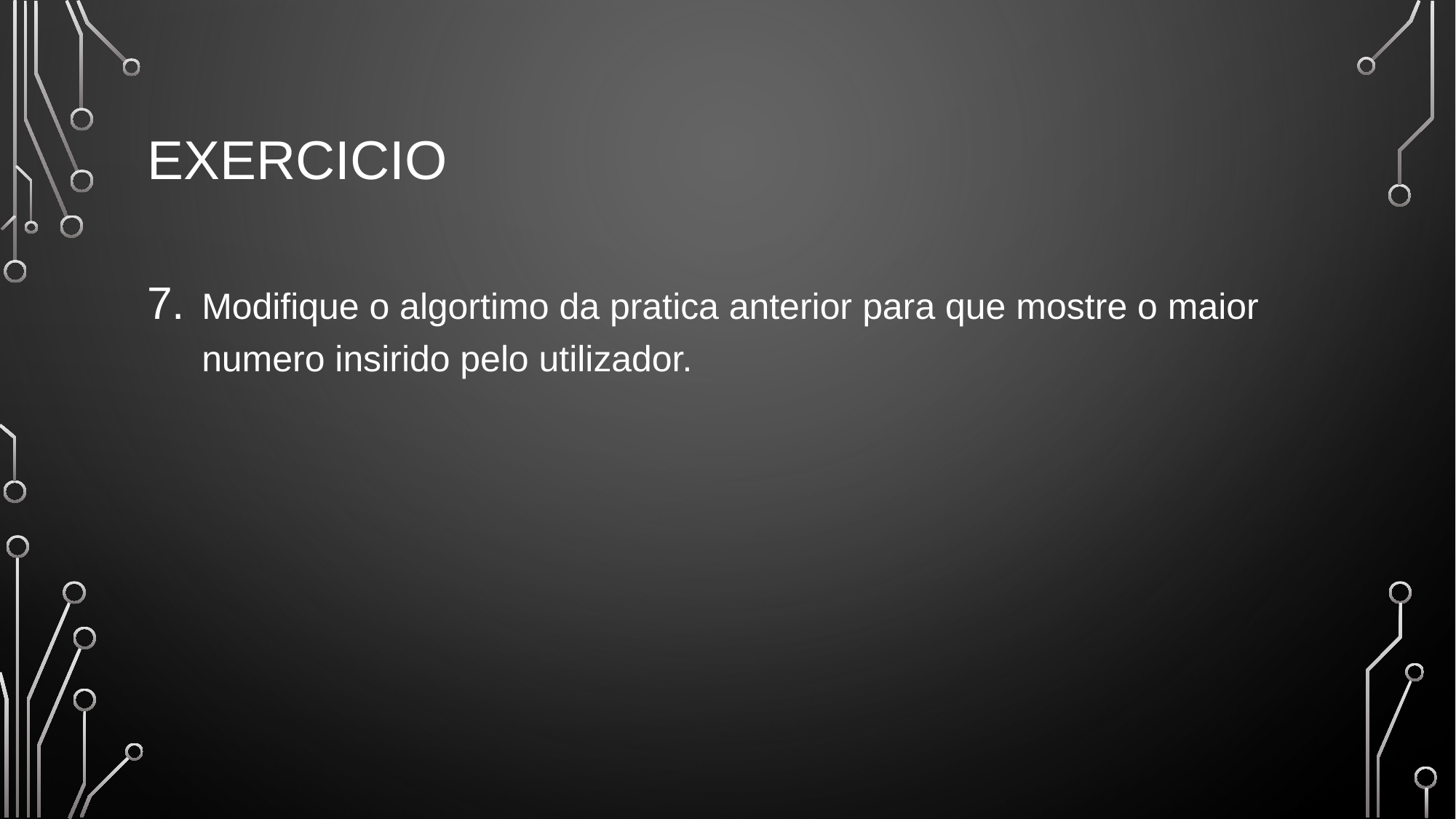

# exercicio
Modifique o algortimo da pratica anterior para que mostre o maior numero insirido pelo utilizador.